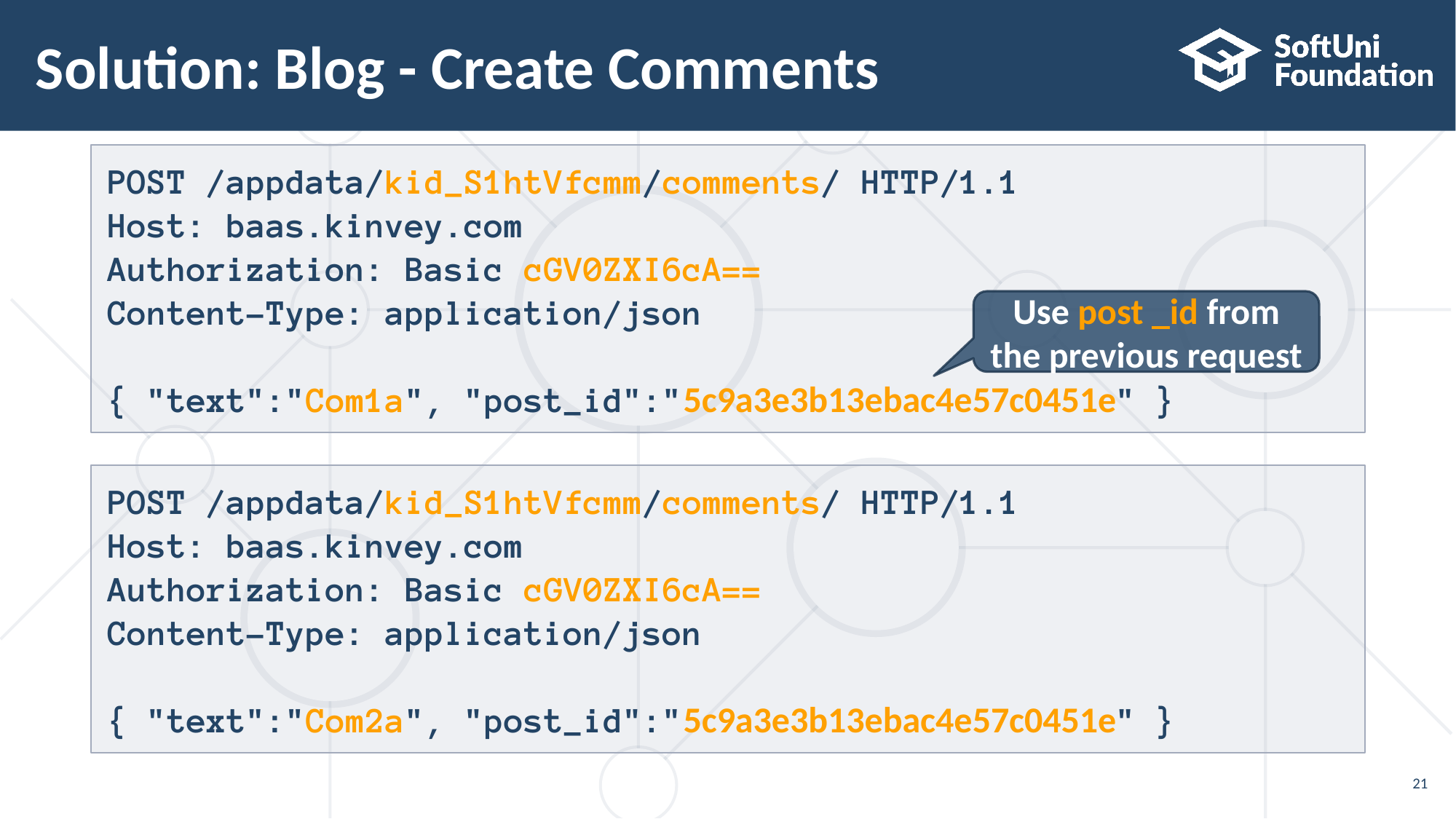

# Solution: Blog - Create Comments
POST /appdata/kid_S1htVfcmm/comments/ HTTP/1.1
Host: baas.kinvey.com
Authorization: Basic cGV0ZXI6cA==
Content-Type: application/json

{ "text":"Com1a", "post_id":"5c9a3e3b13ebac4e57c0451e" }
Use post _id from the previous request
POST /appdata/kid_S1htVfcmm/comments/ HTTP/1.1
Host: baas.kinvey.com
Authorization: Basic cGV0ZXI6cA==
Content-Type: application/json

{ "text":"Com2a", "post_id":"5c9a3e3b13ebac4e57c0451e" }
21